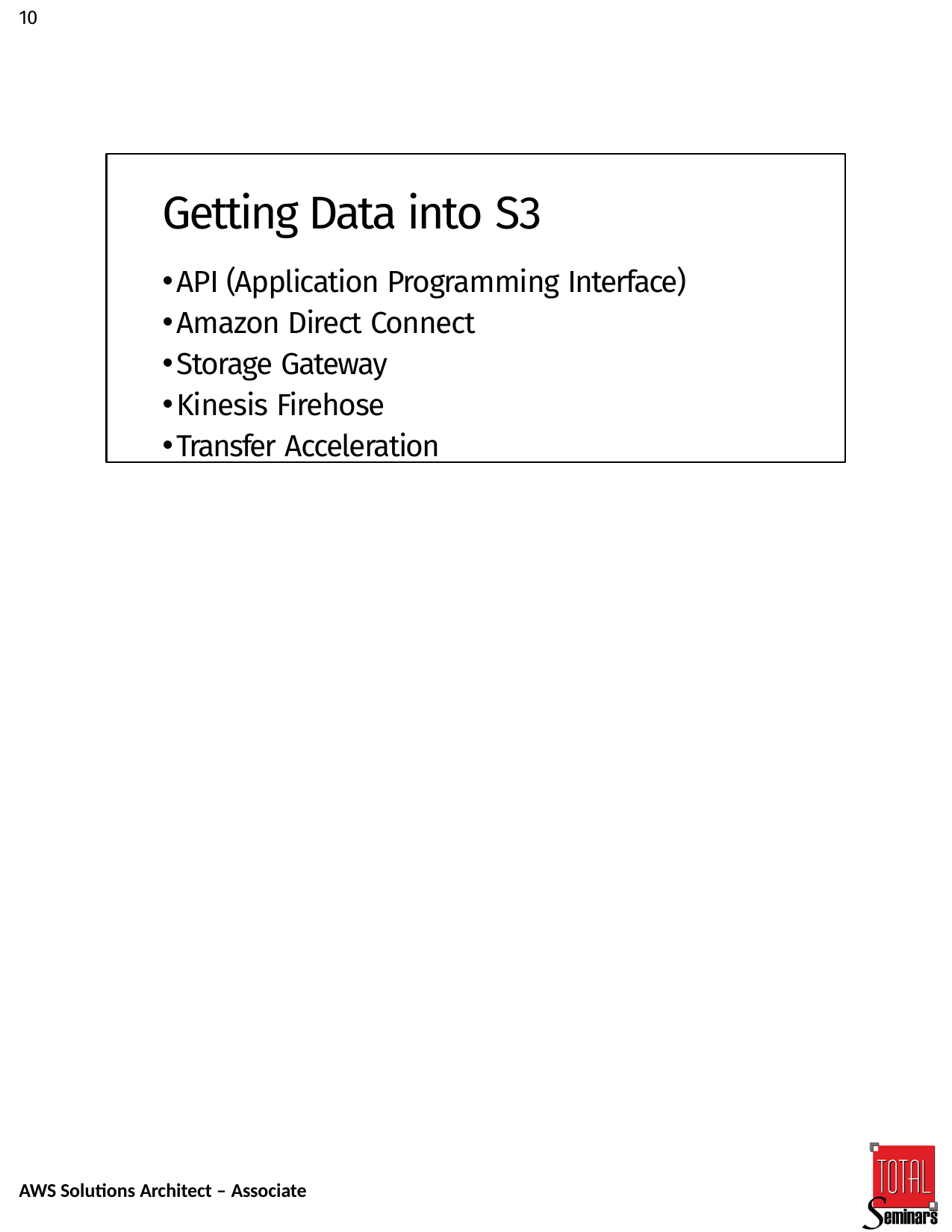

10
Getting Data into S3
API (Application Programming Interface)
Amazon Direct Connect
Storage Gateway
Kinesis Firehose
Transfer Acceleration
AWS Solutions Architect – Associate